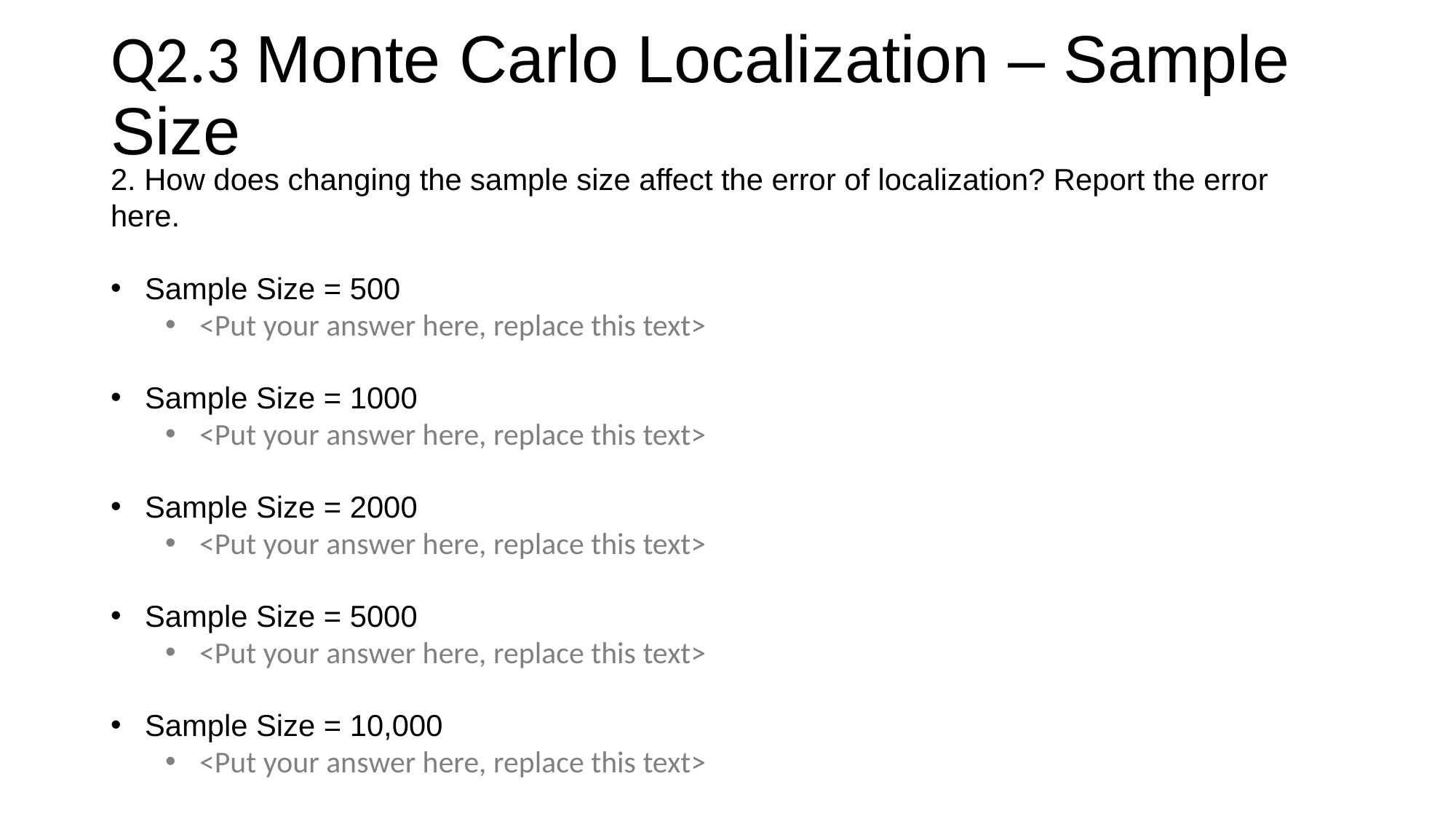

Q2.3 Monte Carlo Localization – Sample Size
2. How does changing the sample size affect the error of localization? Report the error here.

Sample Size = 500
<Put your answer here, replace this text>

Sample Size = 1000
<Put your answer here, replace this text>

Sample Size = 2000
<Put your answer here, replace this text>

Sample Size = 5000
<Put your answer here, replace this text>

Sample Size = 10,000
<Put your answer here, replace this text>